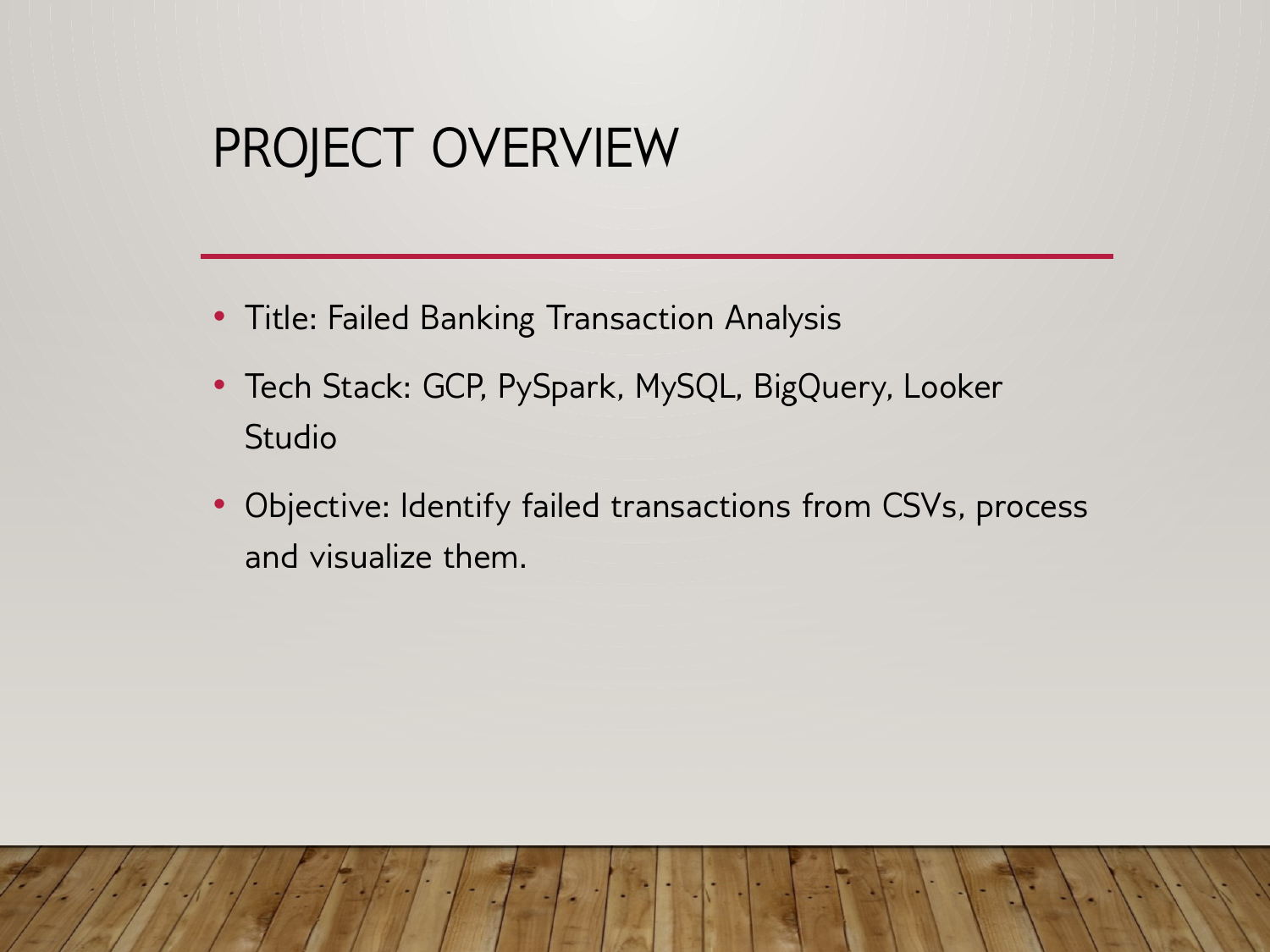

# Project Overview
Title: Failed Banking Transaction Analysis
Tech Stack: GCP, PySpark, MySQL, BigQuery, Looker Studio
Objective: Identify failed transactions from CSVs, process and visualize them.